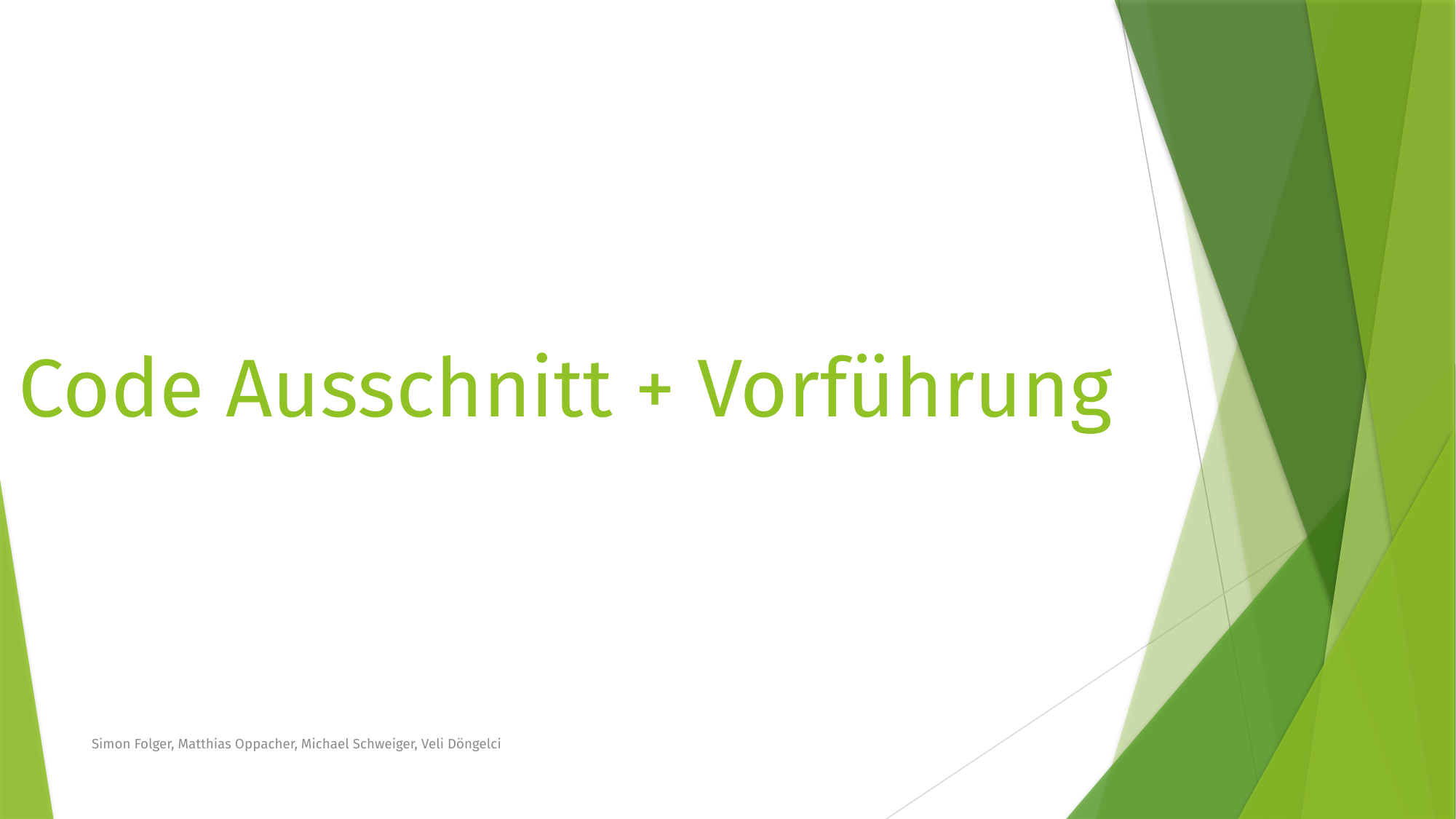

# Code Ausschnitt + Vorführung
Simon Folger, Matthias Oppacher, Michael Schweiger, Veli Döngelci